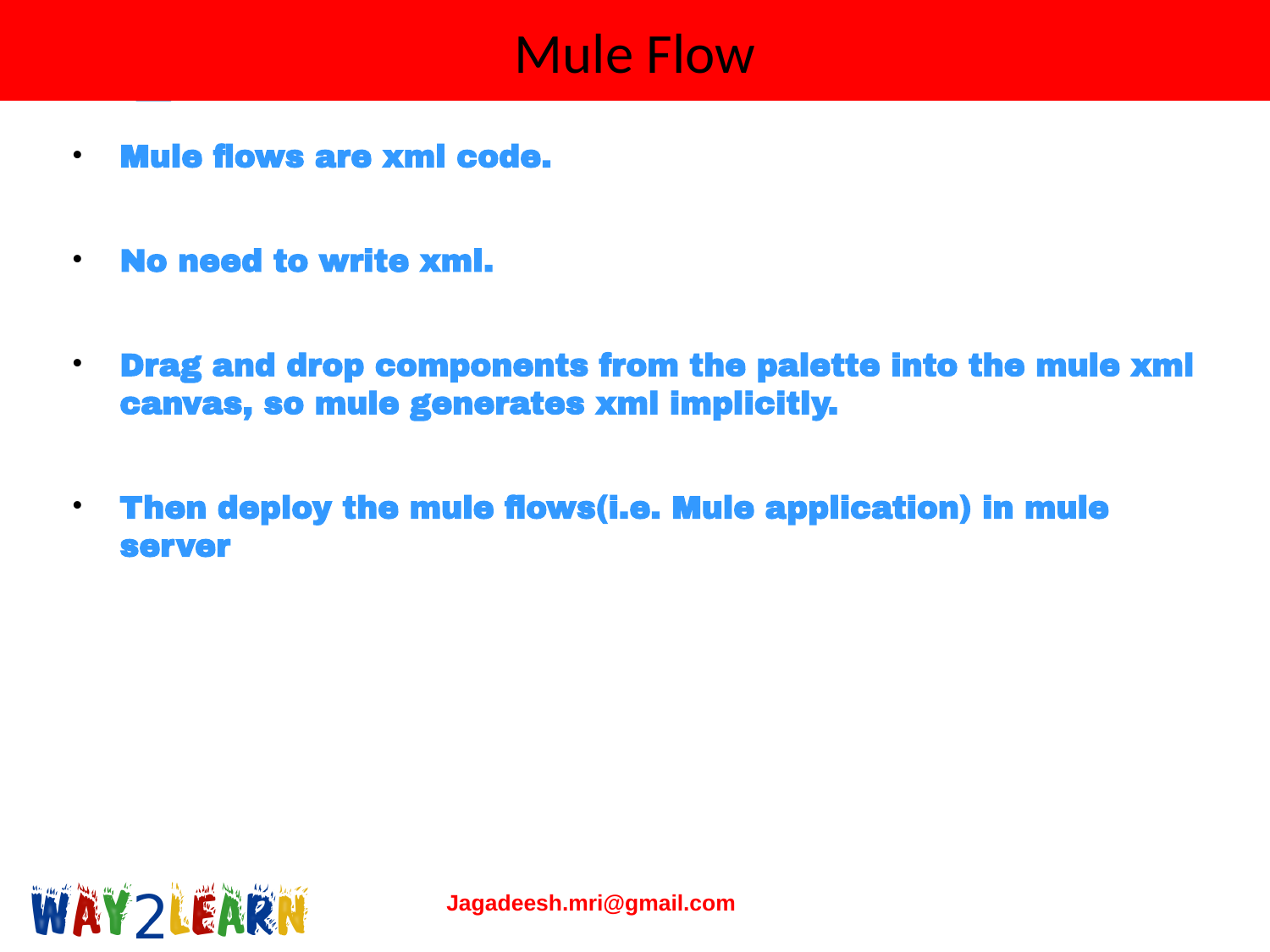

# Mule Flow
Mule flows are xml code.

No need to write xml.

Drag and drop components from the palette into the mule xml canvas, so mule generates xml implicitly.

Then deploy the mule flows(i.e. Mule application) in mule server
Jagadeesh.mri@gmail.com